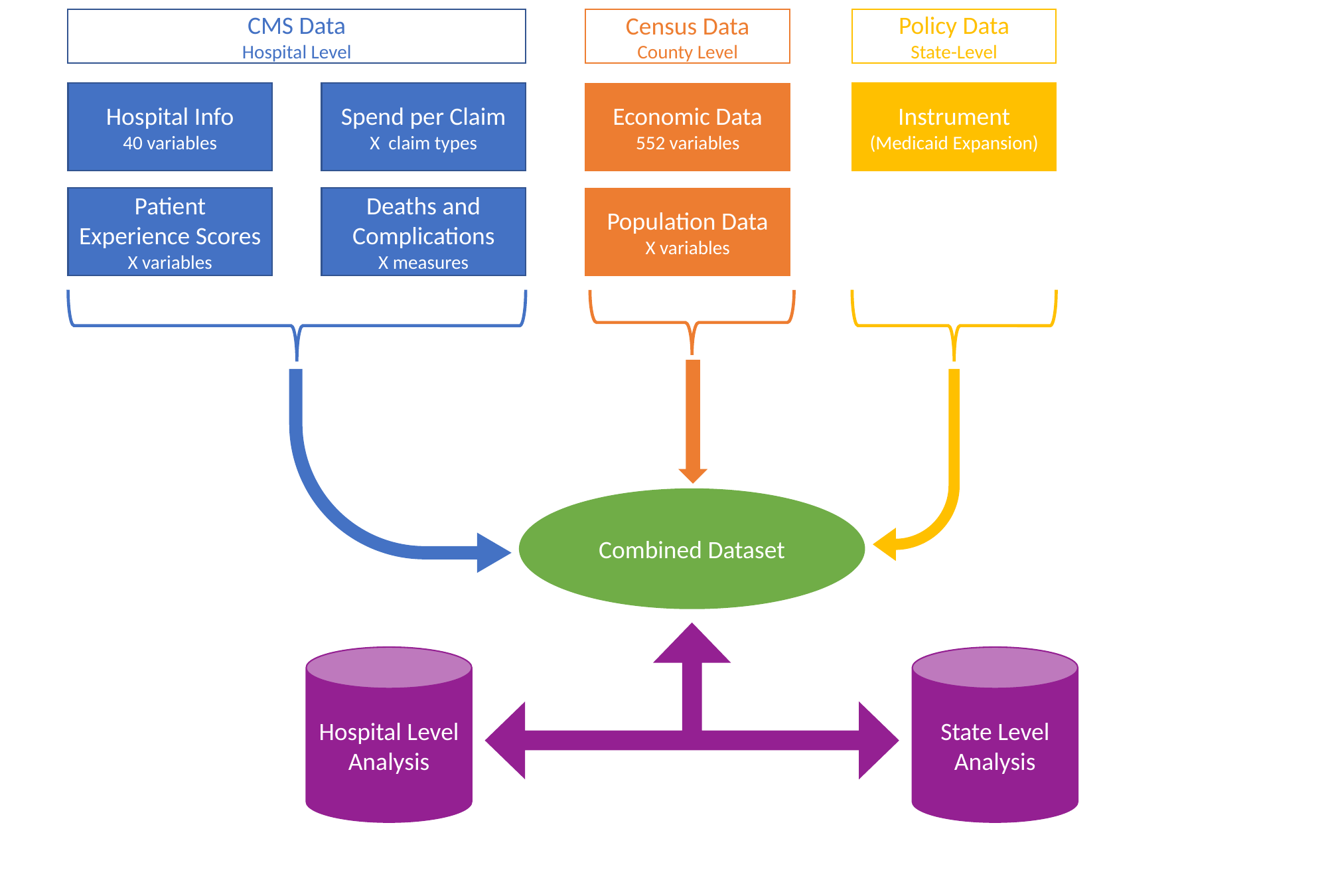

CMS Data
Hospital Level
Policy Data
State-Level
Census Data
County Level
Hospital Info
40 variables
Spend per Claim
X  claim types
Instrument (Medicaid Expansion)
Economic Data
552 variables

Patient Experience Scores
X variables
Deaths and Complications
X measures
Population Data
X variables

Combined Dataset

Hospital Level Analysis
State Level Analysis